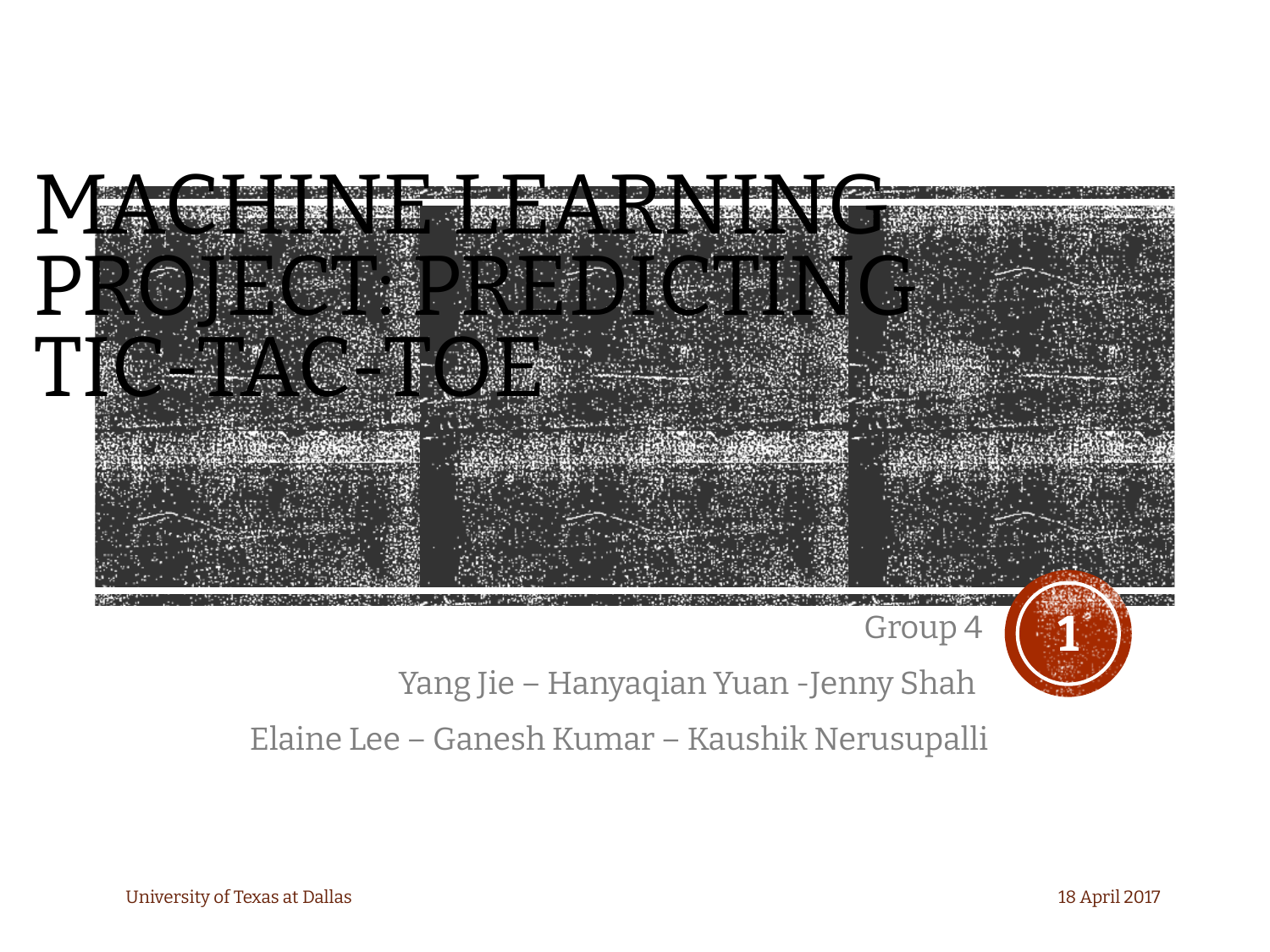

# Machine Learning Project: Predicting Tic-Tac-Toe
1
Group 4
Yang Jie – Hanyaqian Yuan -Jenny Shah
Elaine Lee – Ganesh Kumar – Kaushik Nerusupalli

University of Texas at Dallas
18 April 2017